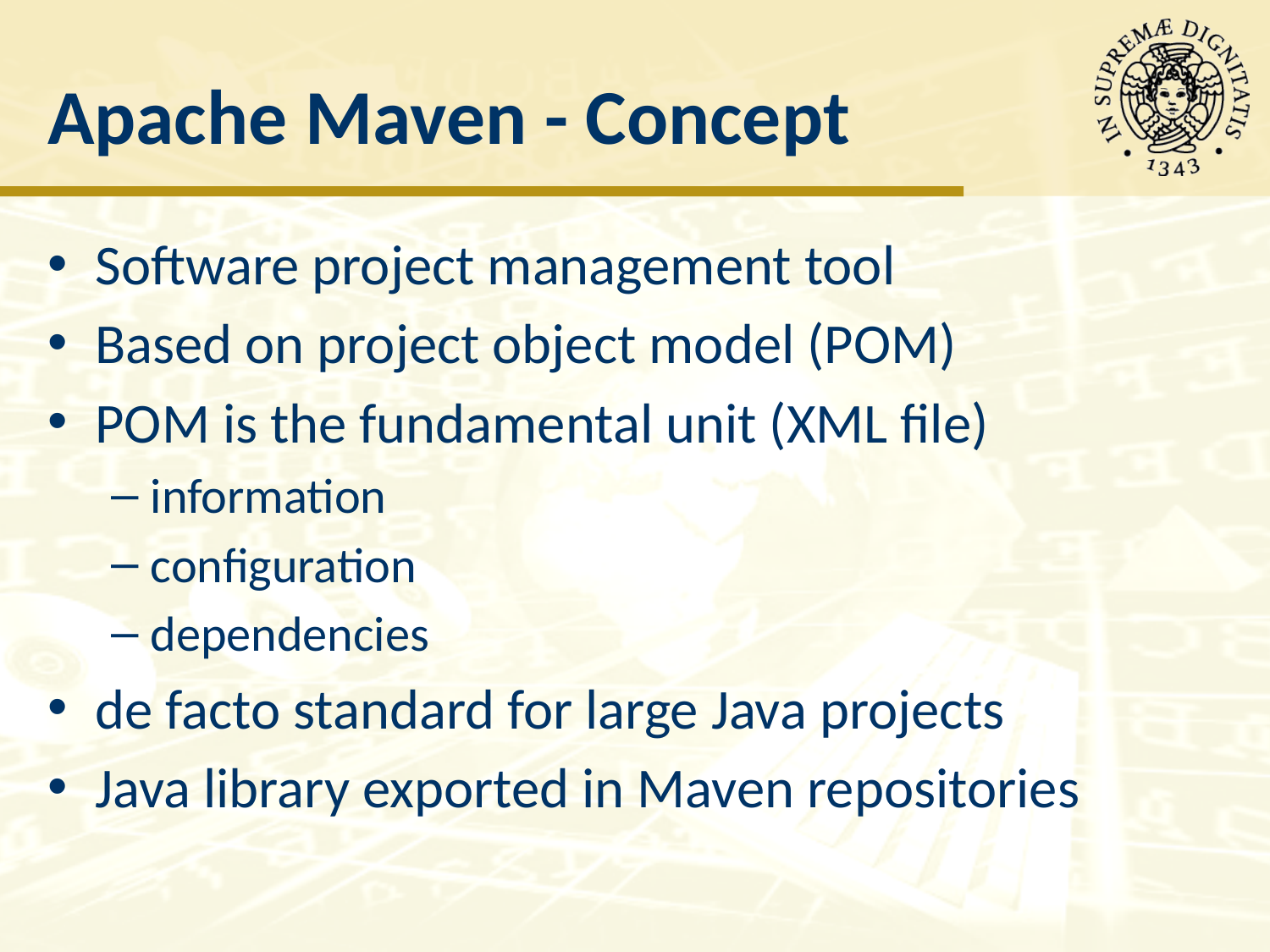

# Apache Maven - Concept
Software project management tool
Based on project object model (POM)
POM is the fundamental unit (XML file)
information
configuration
dependencies
de facto standard for large Java projects
Java library exported in Maven repositories